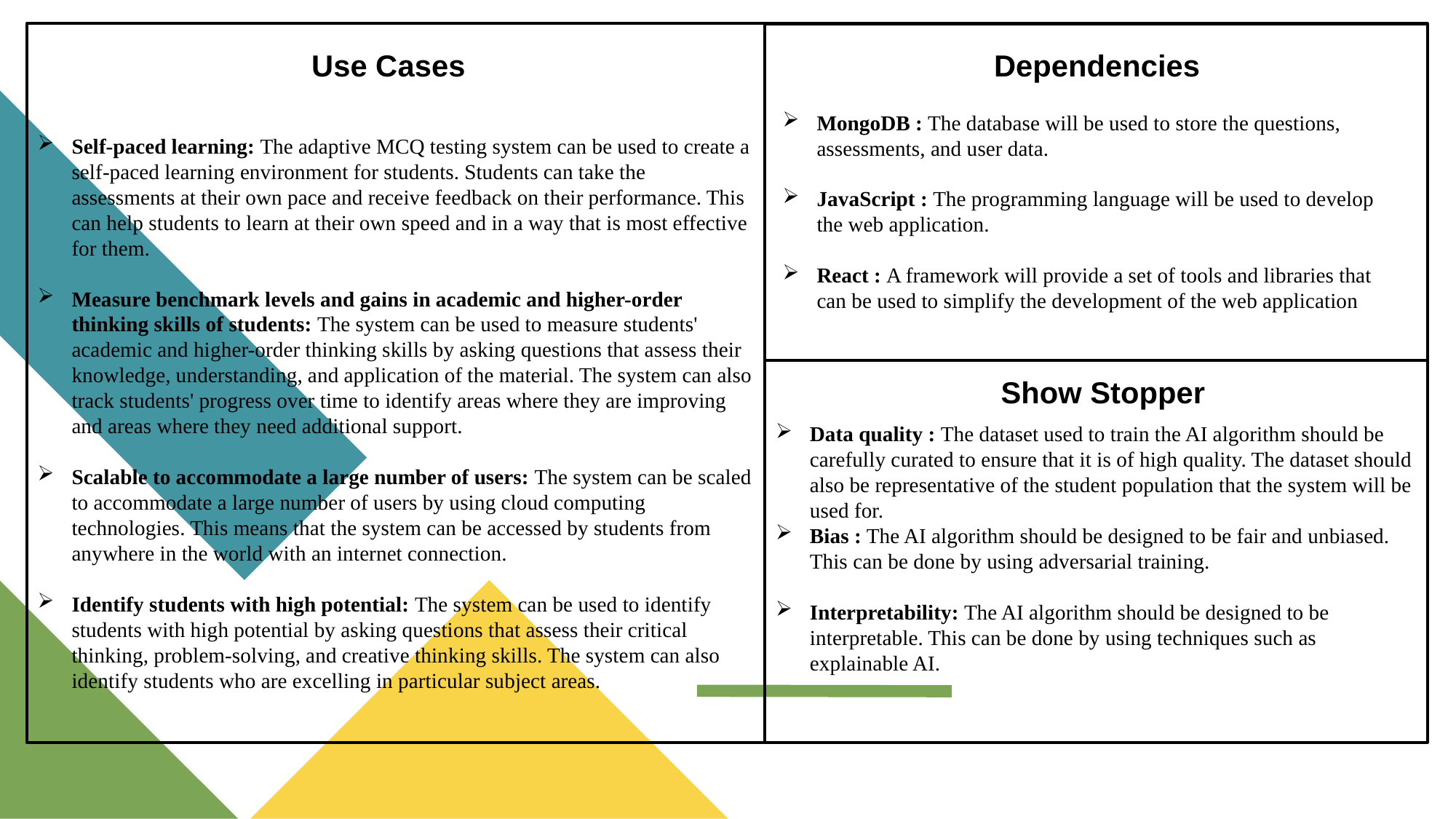

Use Cases
Dependencies

Self-paced learning: The adaptive MCQ testing system can be used to create a self-paced learning environment for students. Students can take the assessments at their own pace and receive feedback on their performance. This can help students to learn at their own speed and in a way that is most effective for them.

Measure benchmark levels and gains in academic and higher-order thinking skills of students: The system can be used to measure students' academic and higher-order thinking skills by asking questions that assess their knowledge, understanding, and application of the material. The system can also track students' progress over time to identify areas where they are improving and areas where they need additional support.

Scalable to accommodate a large number of users: The system can be scaled to accommodate a large number of users by using cloud computing technologies. This means that the system can be accessed by students from anywhere in the world with an internet connection.

Identify students with high potential: The system can be used to identify students with high potential by asking questions that assess their critical thinking, problem-solving, and creative thinking skills. The system can also identify students who are excelling in particular subject areas.

MongoDB : The database will be used to store the questions, assessments, and user data.

JavaScript : The programming language will be used to develop the web application.

React : A framework will provide a set of tools and libraries that can be used to simplify the development of the web application

Show Stopper
Data quality : The dataset used to train the AI algorithm should be carefully curated to ensure that it is of high quality. The dataset should also be representative of the student population that the system will be used for.
Bias : The AI algorithm should be designed to be fair and unbiased. This can be done by using adversarial training.

Interpretability: The AI algorithm should be designed to be interpretable. This can be done by using techniques such as explainable AI.